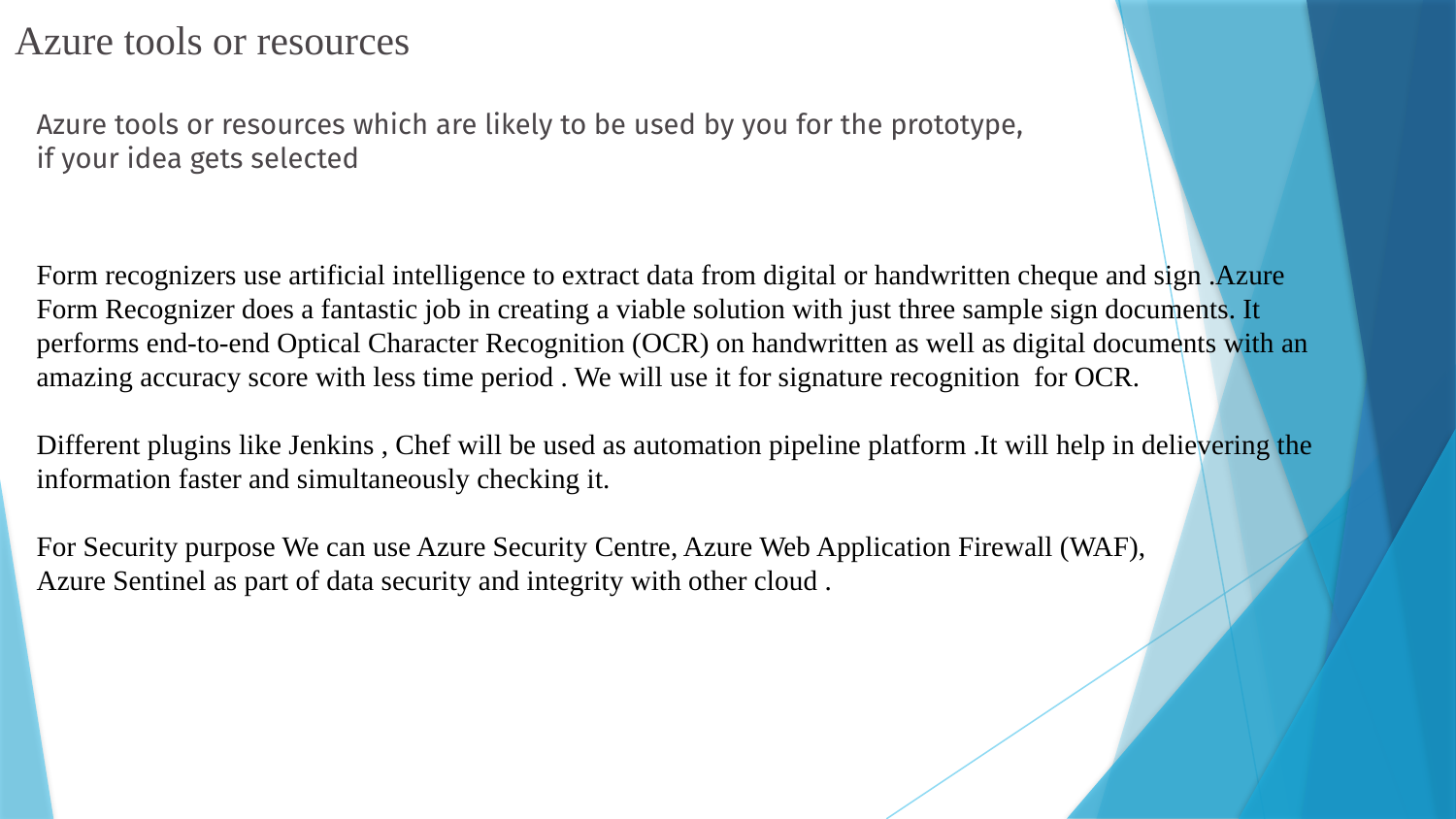

# Azure tools or resources
Azure tools or resources which are likely to be used by you for the prototype,
if your idea gets selected
Form recognizers use artificial intelligence to extract data from digital or handwritten cheque and sign .Azure Form Recognizer does a fantastic job in creating a viable solution with just three sample sign documents. It performs end-to-end Optical Character Recognition (OCR) on handwritten as well as digital documents with an amazing accuracy score with less time period . We will use it for signature recognition  for OCR.
Different plugins like Jenkins , Chef will be used as automation pipeline platform .It will help in delievering the
information faster and simultaneously checking it.
For Security purpose We can use Azure Security Centre, Azure Web Application Firewall (WAF),
Azure Sentinel as part of data security and integrity with other cloud .